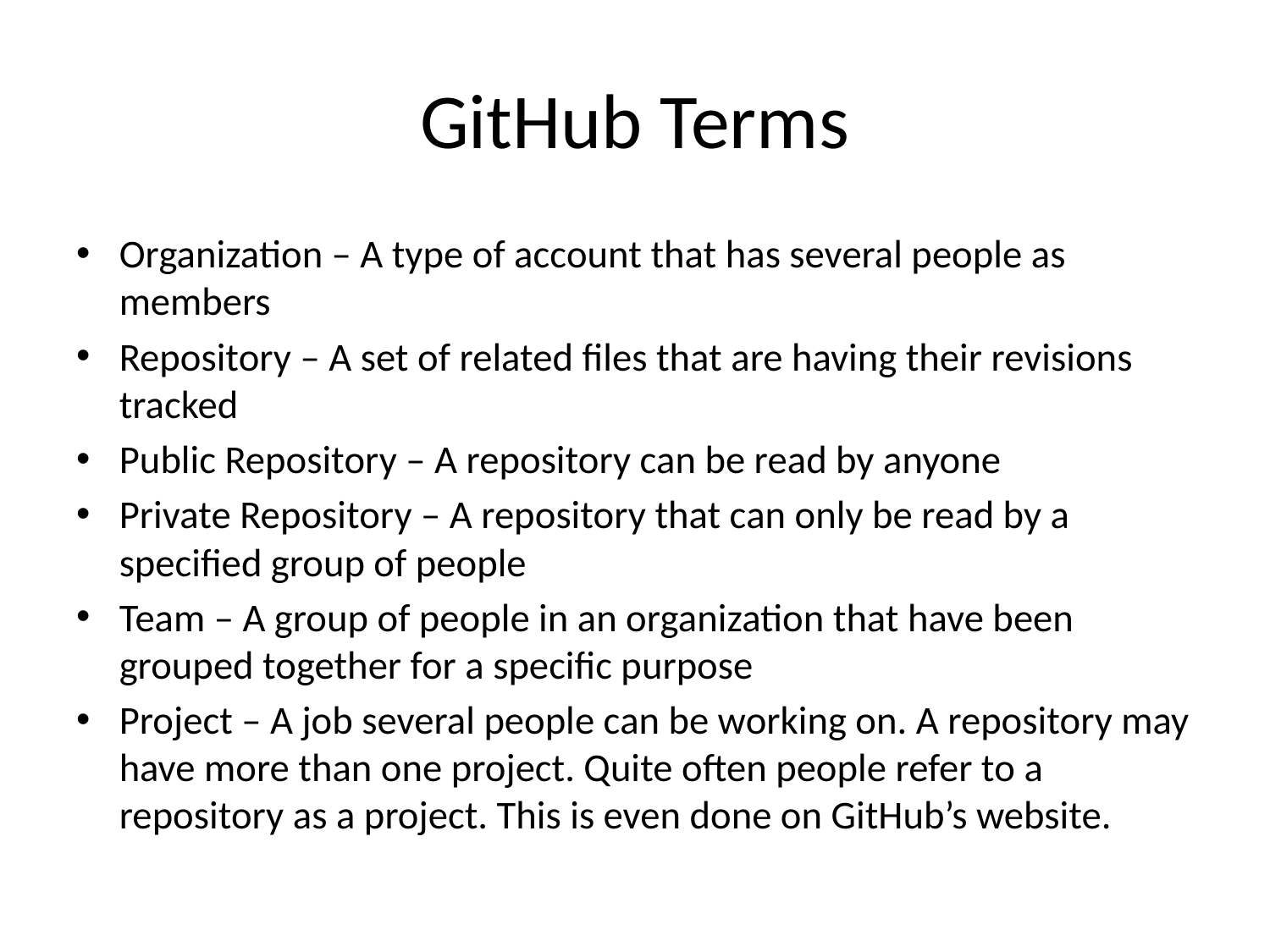

# GitHub Terms
Organization – A type of account that has several people as members
Repository – A set of related files that are having their revisions tracked
Public Repository – A repository can be read by anyone
Private Repository – A repository that can only be read by a specified group of people
Team – A group of people in an organization that have been grouped together for a specific purpose
Project – A job several people can be working on. A repository may have more than one project. Quite often people refer to a repository as a project. This is even done on GitHub’s website.